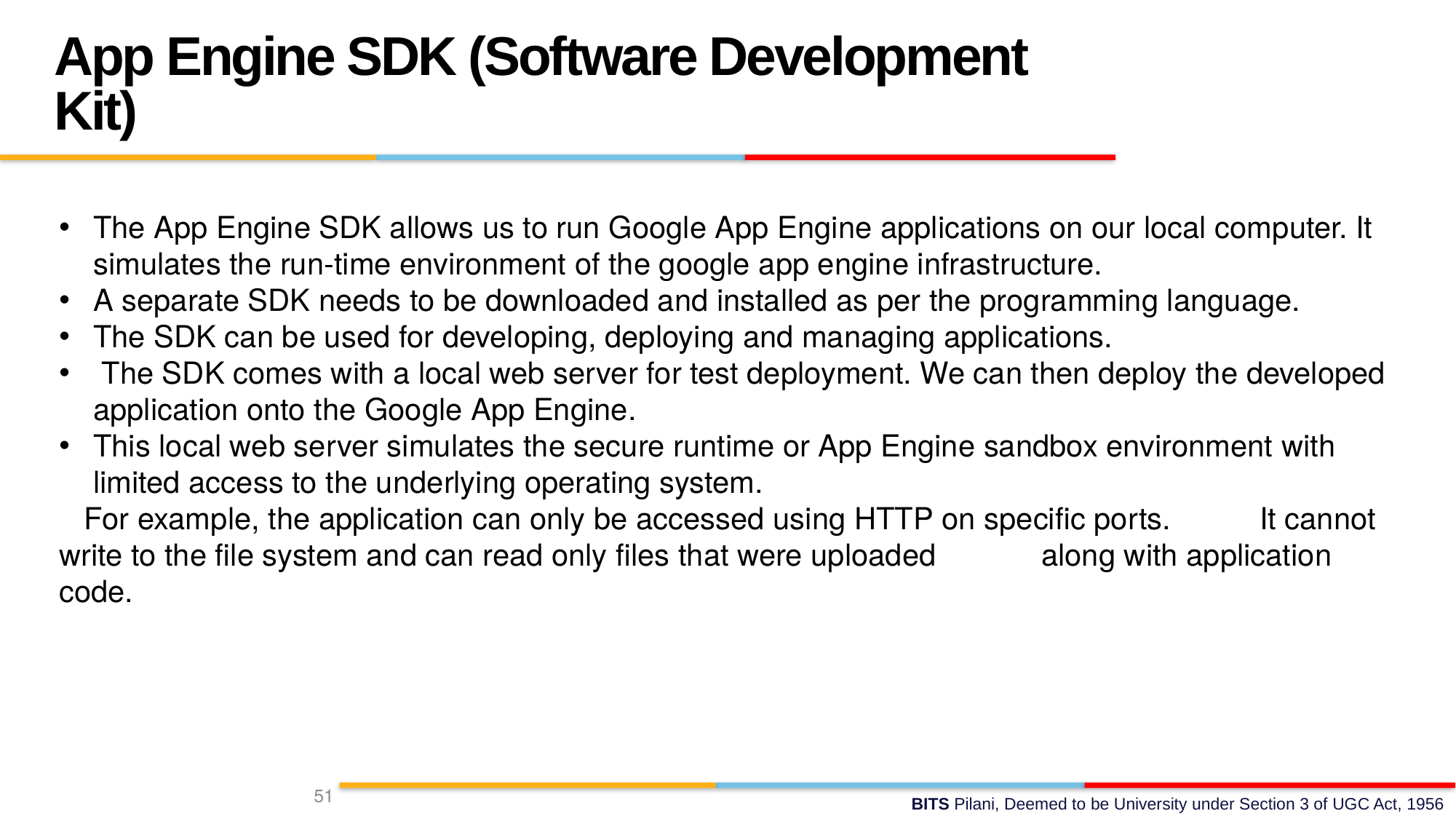

App Engine SDK (Software Development Kit)
The App Engine SDK allows us to run Google App Engine applications on our local computer. It simulates the run-time environment of the google app engine infrastructure.
A separate SDK needs to be downloaded and installed as per the programming language.
The SDK can be used for developing, deploying and managing applications.
 The SDK comes with a local web server for test deployment. We can then deploy the developed application onto the Google App Engine.
This local web server simulates the secure runtime or App Engine sandbox environment with limited access to the underlying operating system.
   For example, the application can only be accessed using HTTP on specific ports.  	It cannot write to the file system and can read only files that were uploaded 	along with application code.
51